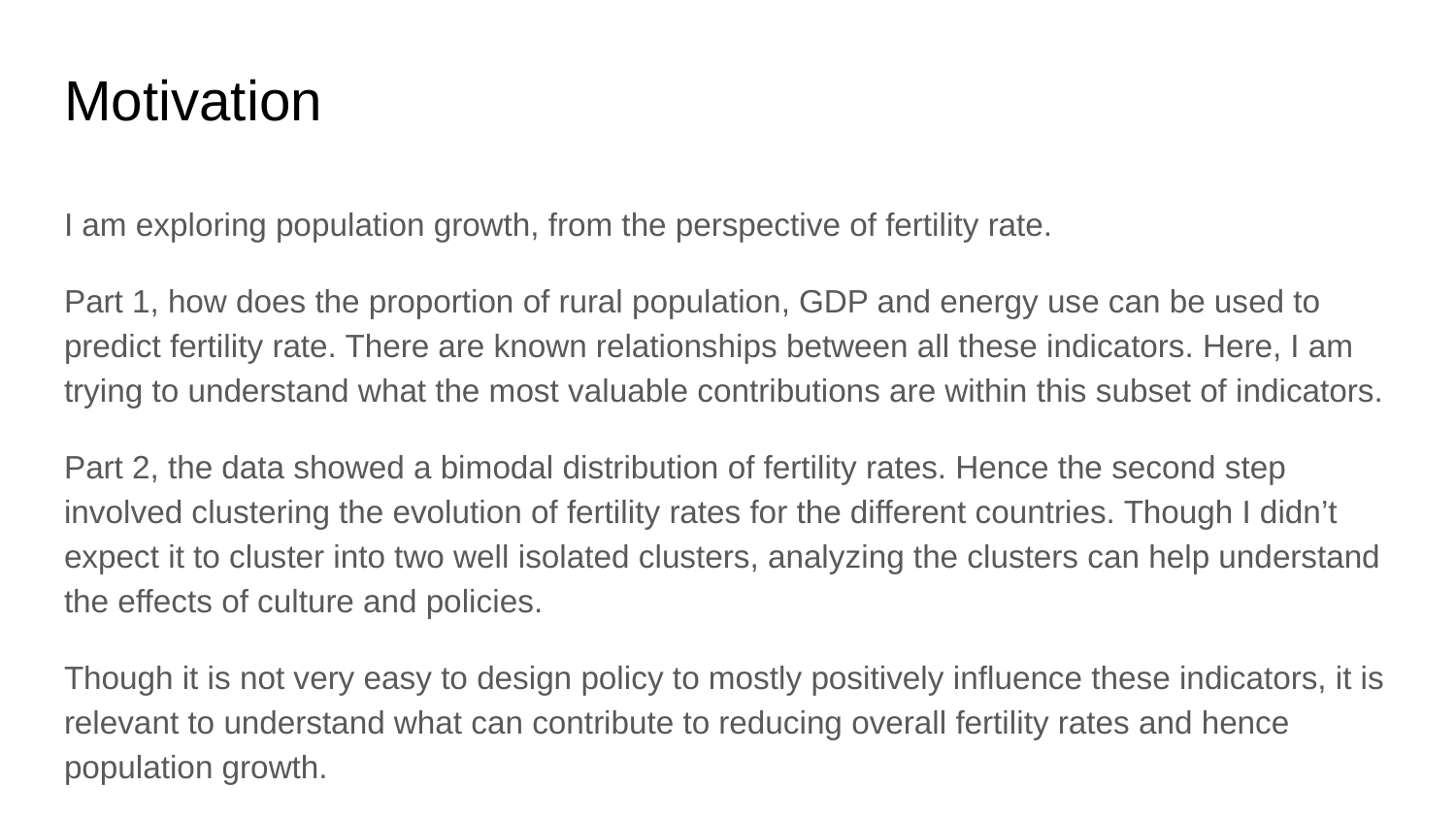

# Motivation
I am exploring population growth, from the perspective of fertility rate.
Part 1, how does the proportion of rural population, GDP and energy use can be used to predict fertility rate. There are known relationships between all these indicators. Here, I am trying to understand what the most valuable contributions are within this subset of indicators.
Part 2, the data showed a bimodal distribution of fertility rates. Hence the second step involved clustering the evolution of fertility rates for the different countries. Though I didn’t expect it to cluster into two well isolated clusters, analyzing the clusters can help understand the effects of culture and policies.
Though it is not very easy to design policy to mostly positively influence these indicators, it is relevant to understand what can contribute to reducing overall fertility rates and hence population growth.